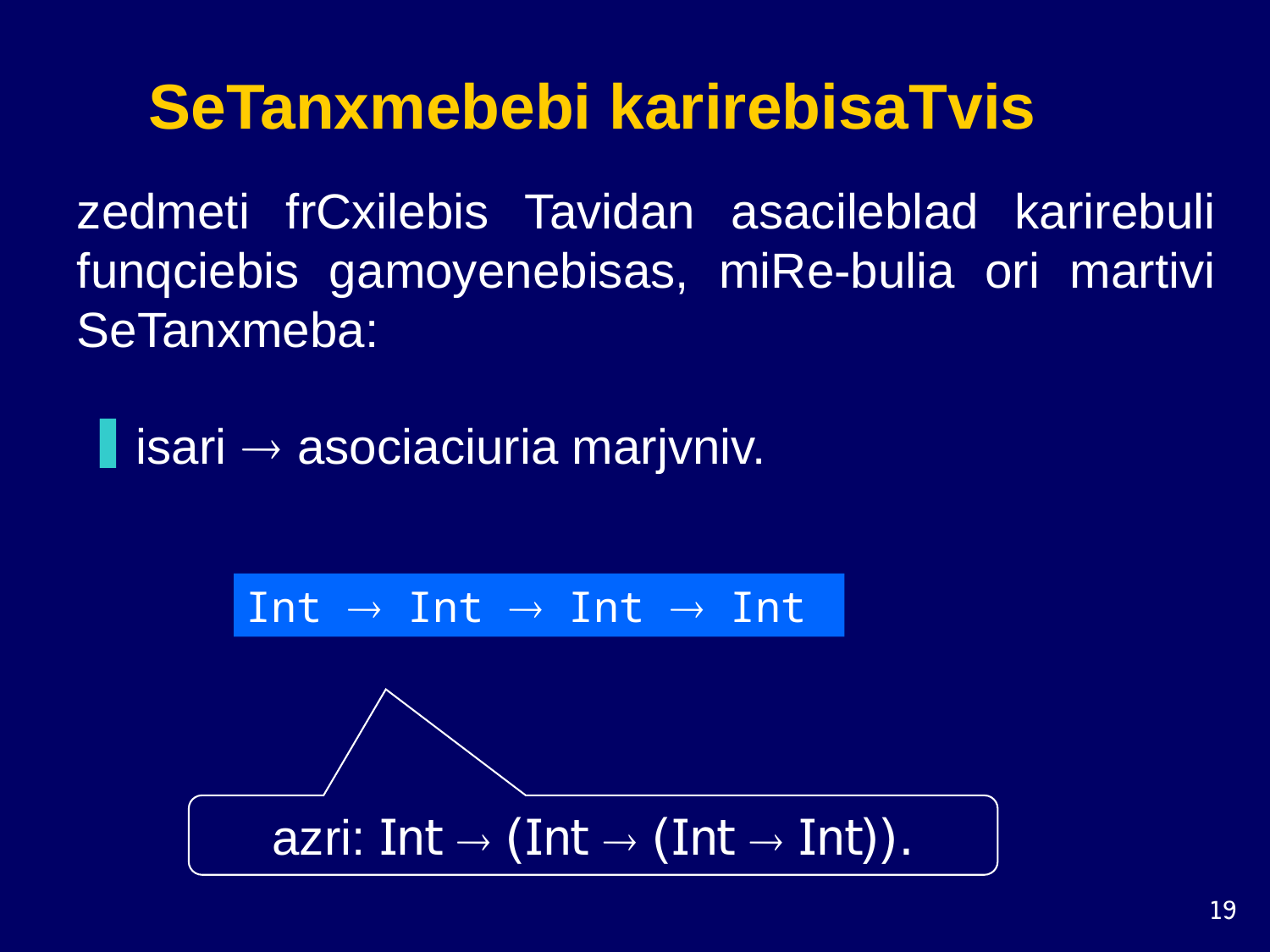

# SeTanxmebebi karirebisaTvis
zedmeti frCxilebis Tavidan asacileblad karirebuli funqciebis gamoyenebisas, miRe-bulia ori martivi SeTanxmeba:
isari → asociaciuria marjvniv.
Int → Int → Int → Int
azri: Int → (Int → (Int → Int)).
19